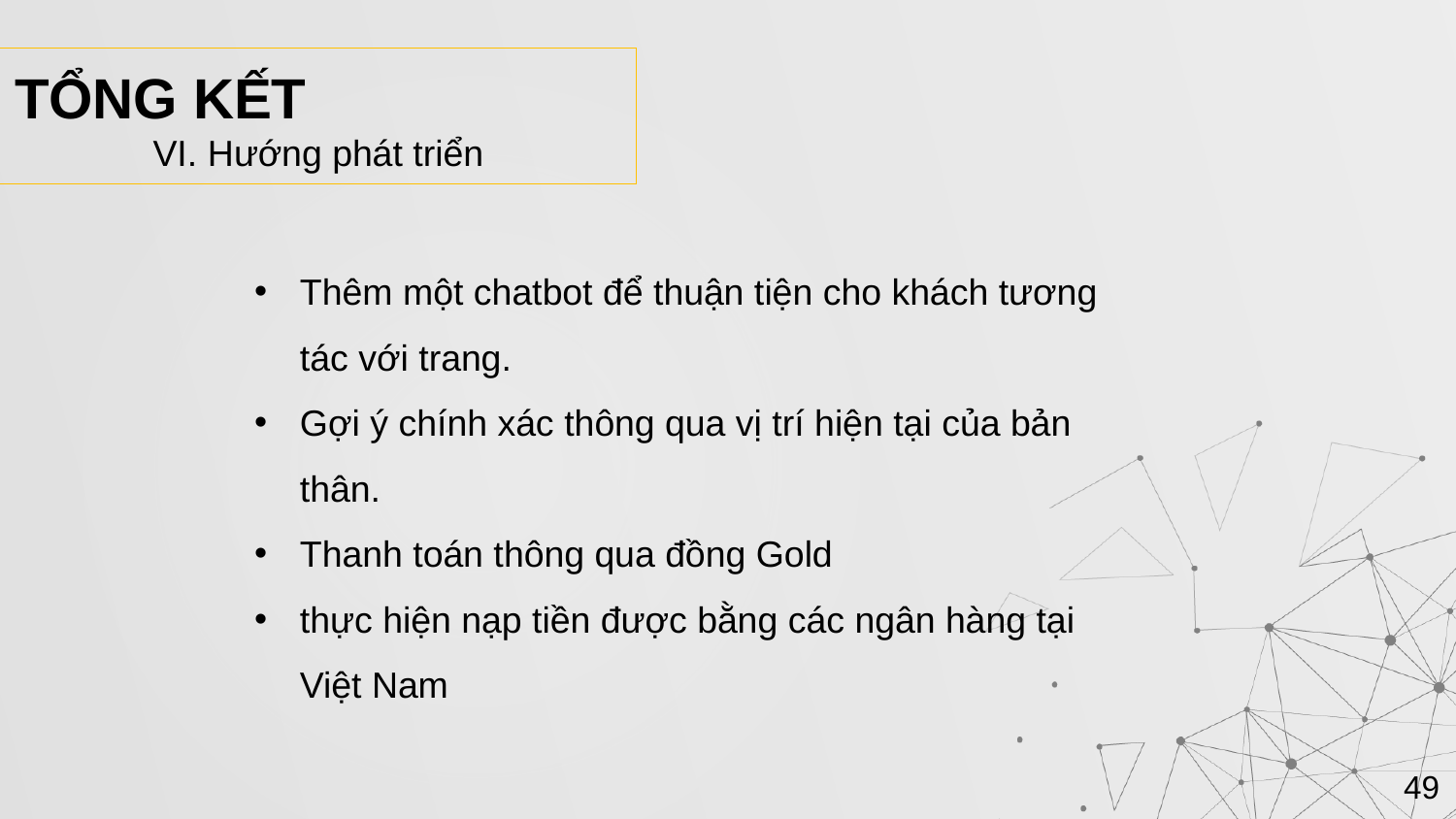

TỔNG KẾT
VI. Hướng phát triển

Thêm một chatbot để thuận tiện cho khách tương tác với trang.
Gợi ý chính xác thông qua vị trí hiện tại của bản thân.
Thanh toán thông qua đồng Gold
thực hiện nạp tiền được bằng các ngân hàng tại Việt Nam

49